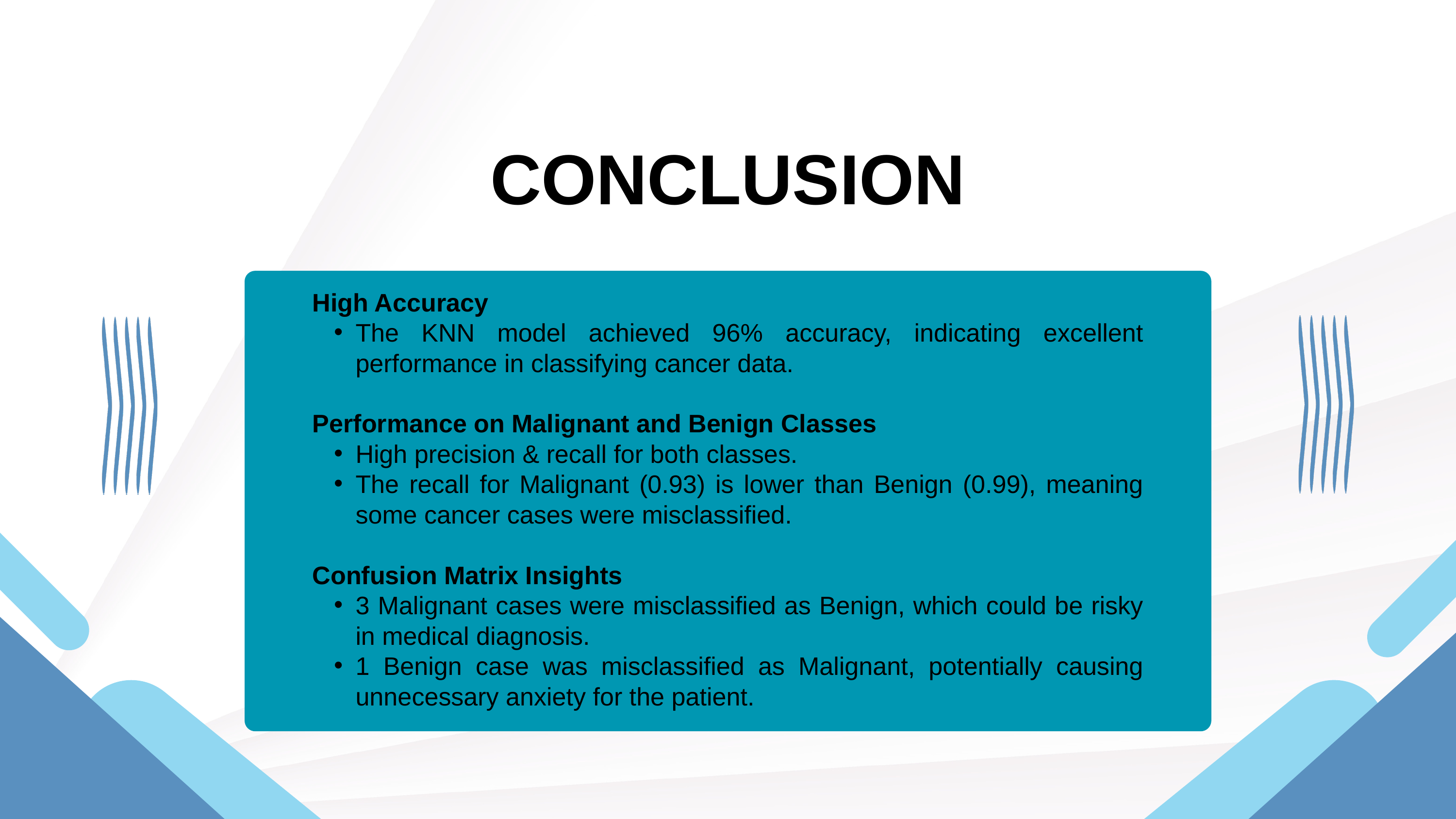

CONCLUSION

High Accuracy
The KNN model achieved 96% accuracy, indicating excellent performance in classifying cancer data.

Performance on Malignant and Benign Classes
High precision & recall for both classes.
The recall for Malignant (0.93) is lower than Benign (0.99), meaning some cancer cases were misclassified.

Confusion Matrix Insights
3 Malignant cases were misclassified as Benign, which could be risky in medical diagnosis.
1 Benign case was misclassified as Malignant, potentially causing unnecessary anxiety for the patient.